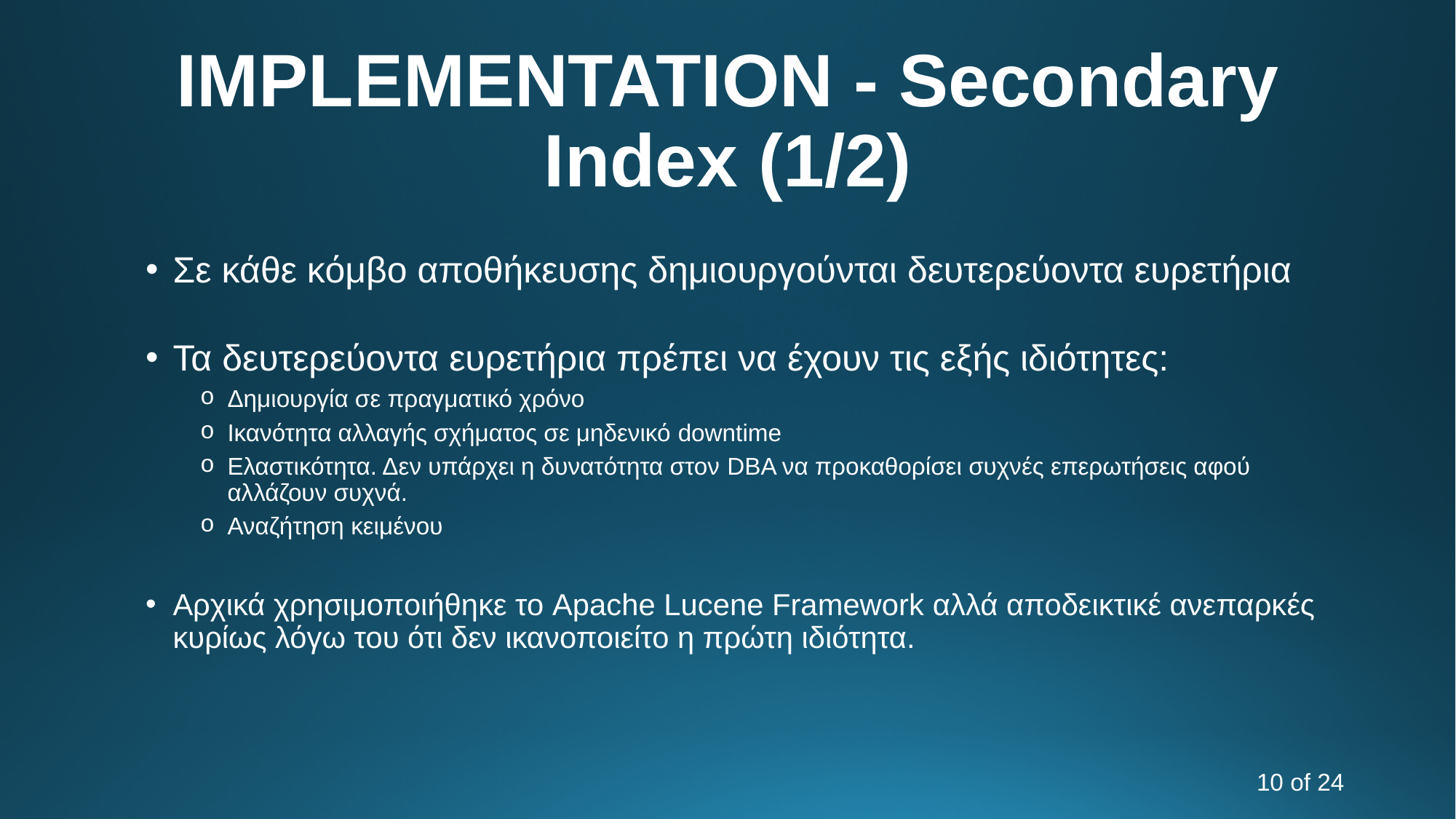

# IMPLEMENTATION - Secondary Index (1/2)
Σε κάθε κόμβο αποθήκευσης δημιουργούνται δευτερεύοντα ευρετήρια

Τα δευτερεύοντα ευρετήρια πρέπει να έχουν τις εξής ιδιότητες:
Δημιουργία σε πραγματικό χρόνο
Ικανότητα αλλαγής σχήματος σε μηδενικό downtime
Ελαστικότητα. Δεν υπάρχει η δυνατότητα στον DΒΑ να προκαθορίσει συχνές επερωτήσεις αφού αλλάζουν συχνά.
Αναζήτηση κειμένου

Αρχικά χρησιμοποιήθηκε το Apache Lucene Framework αλλά αποδεικτικέ ανεπαρκές κυρίως λόγω του ότι δεν ικανοποιείτο η πρώτη ιδιότητα.

10 of 24